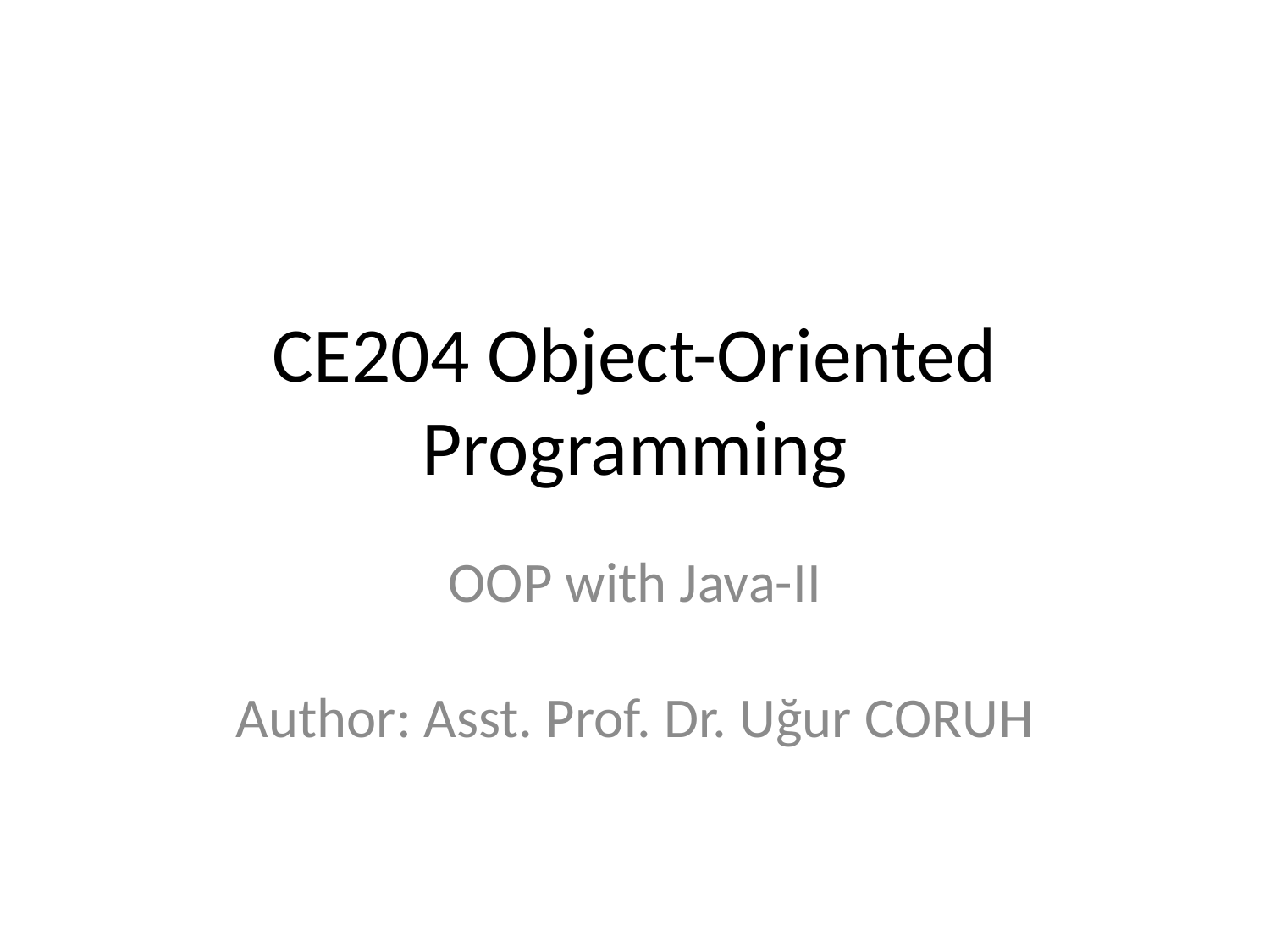

# CE204 Object-Oriented Programming
OOP with Java-II
Author: Asst. Prof. Dr. Uğur CORUH